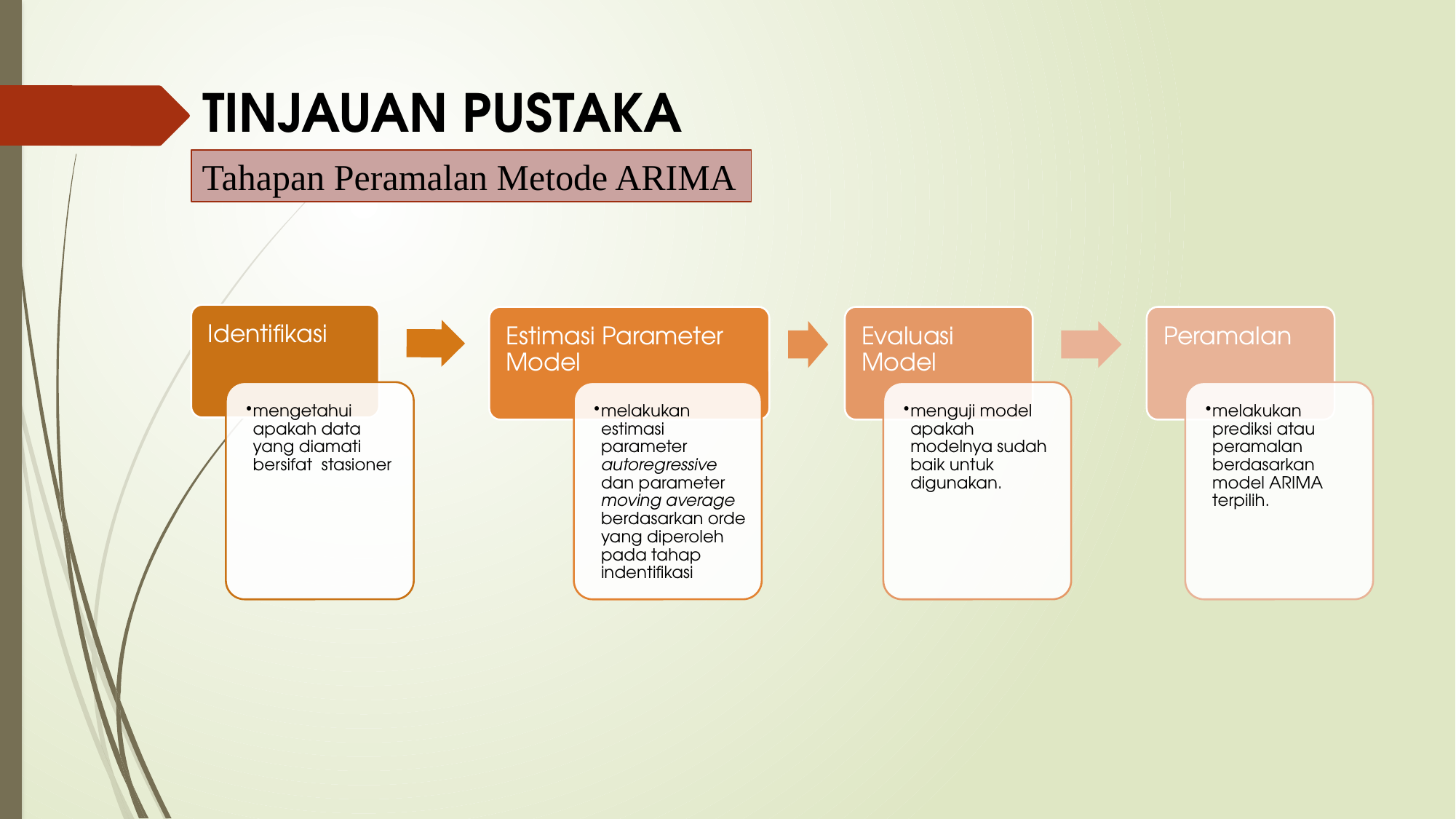

# TINJAUAN PUSTAKA
Tahapan Peramalan Metode ARIMA

Identifikasi
mengetahui apakah data yang diamati bersifat  stasioner

Estimasi Parameter Model
melakukan estimasi parameter autoregressive dan parameter moving average berdasarkan orde yang diperoleh pada tahap  indentifikasi

Evaluasi Model
menguji model apakah modelnya sudah baik untuk digunakan.

Peramalan
melakukan prediksi atau peramalan berdasarkan model ARIMA terpilih.